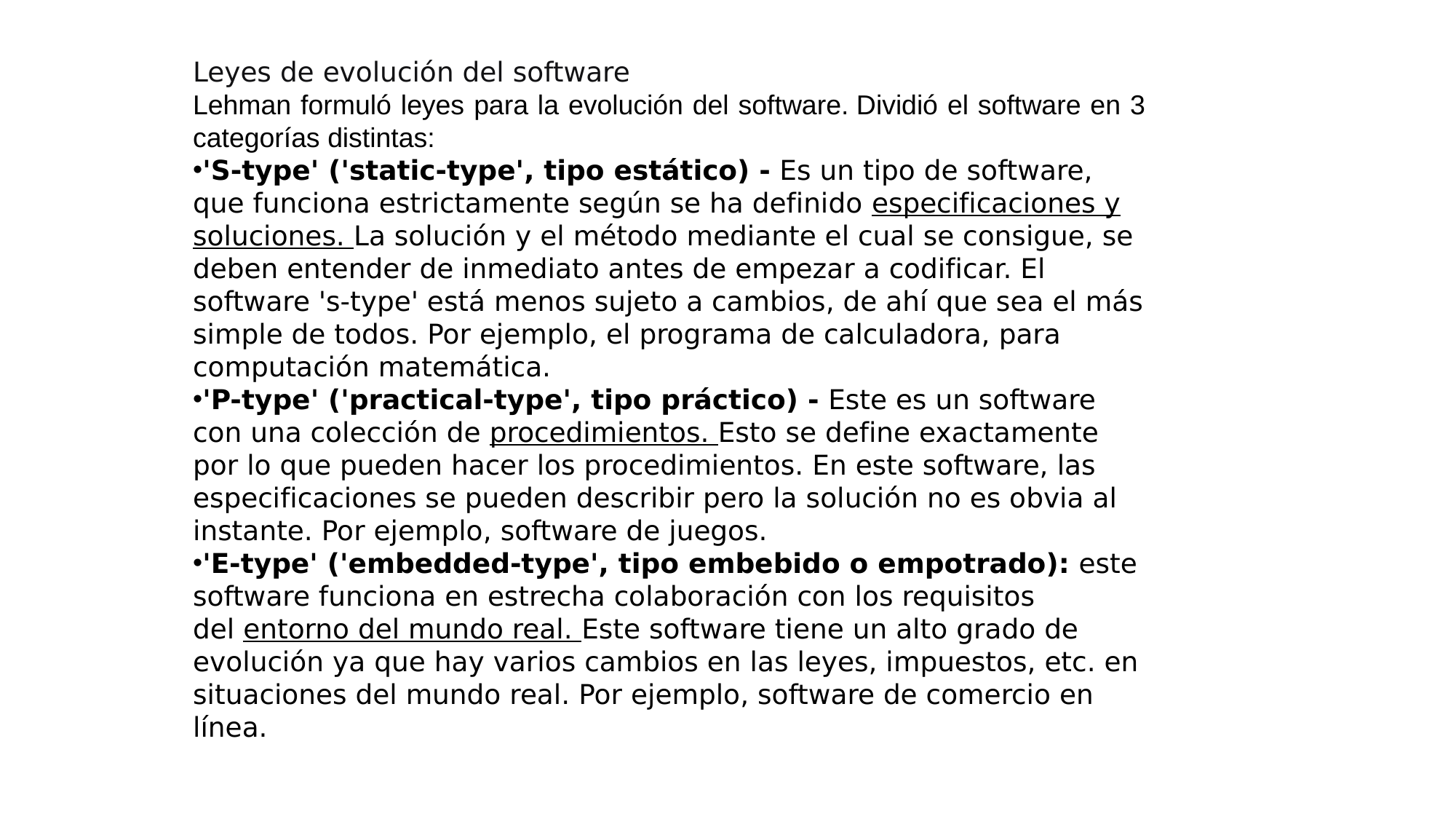

Leyes de evolución del software
Lehman formuló leyes para la evolución del software. Dividió el software en 3 categorías distintas:
'S-type' ('static-type', tipo estático) - Es un tipo de software, que funciona estrictamente según se ha definido especificaciones y soluciones. La solución y el método mediante el cual se consigue, se deben entender de inmediato antes de empezar a codificar. El software 's-type' está menos sujeto a cambios, de ahí que sea el más simple de todos. Por ejemplo, el programa de calculadora, para computación matemática.
'P-type' ('practical-type', tipo práctico) - Este es un software con una colección de procedimientos. Esto se define exactamente por lo que pueden hacer los procedimientos. En este software, las especificaciones se pueden describir pero la solución no es obvia al instante. Por ejemplo, software de juegos.
'E-type' ('embedded-type', tipo embebido o empotrado): este software funciona en estrecha colaboración con los requisitos del entorno del mundo real. Este software tiene un alto grado de evolución ya que hay varios cambios en las leyes, impuestos, etc. en situaciones del mundo real. Por ejemplo, software de comercio en línea.